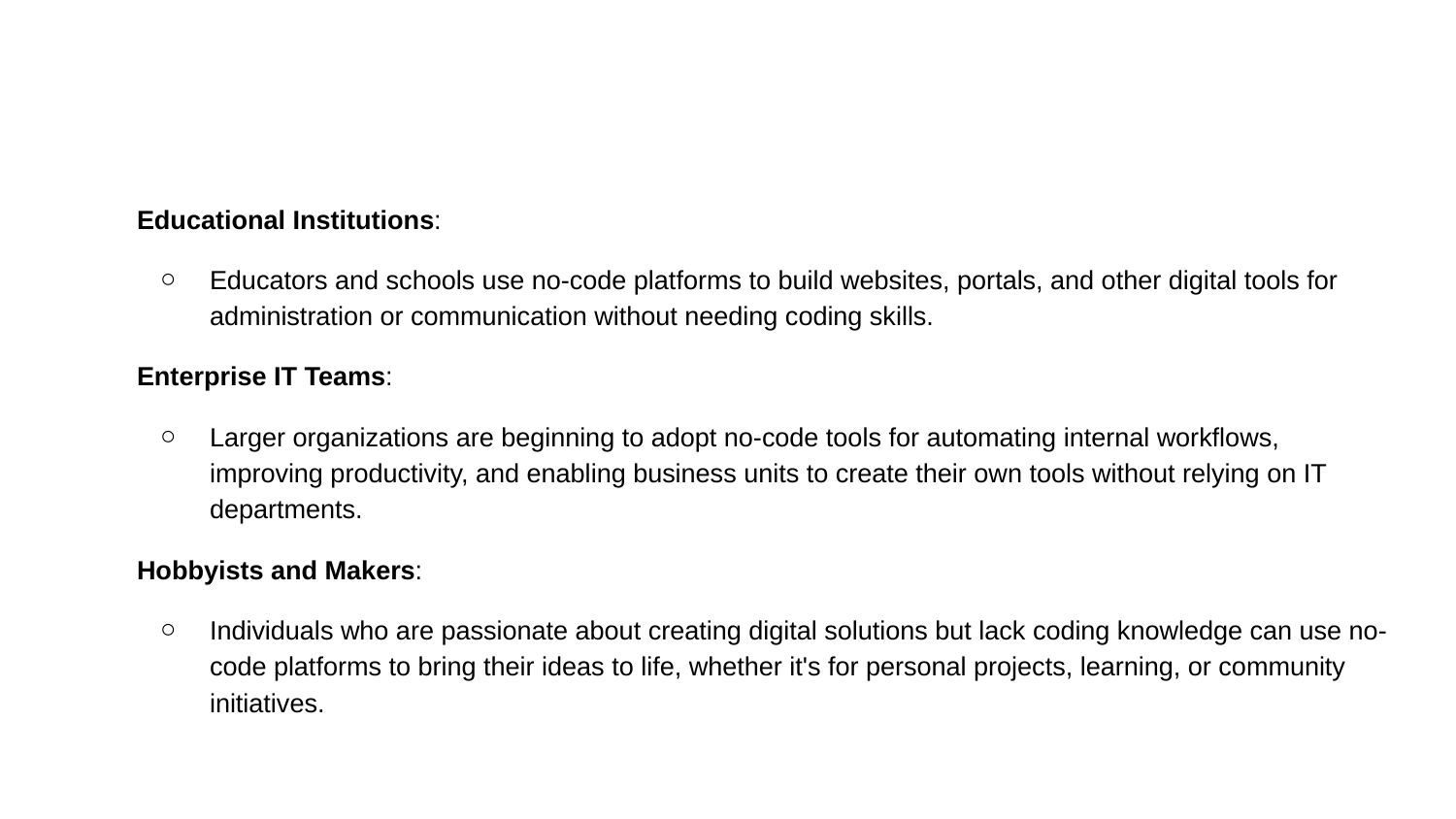

Educational Institutions:
Educators and schools use no-code platforms to build websites, portals, and other digital tools for administration or communication without needing coding skills.
Enterprise IT Teams:
Larger organizations are beginning to adopt no-code tools for automating internal workflows, improving productivity, and enabling business units to create their own tools without relying on IT departments.
Hobbyists and Makers:
Individuals who are passionate about creating digital solutions but lack coding knowledge can use no-code platforms to bring their ideas to life, whether it's for personal projects, learning, or community initiatives.